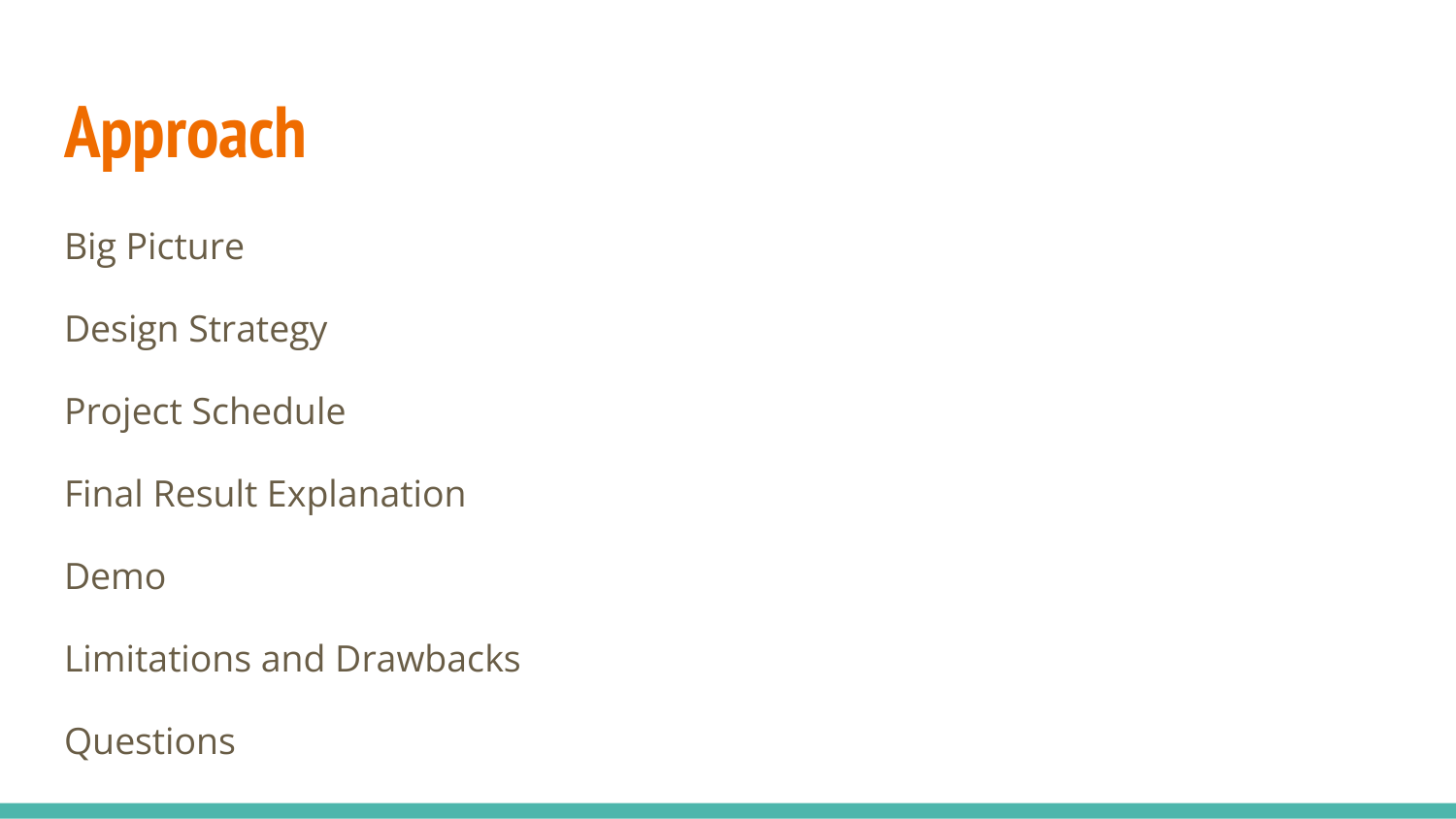

# Approach
Big Picture
Design Strategy
Project Schedule
Final Result Explanation
Demo
Limitations and Drawbacks
Questions